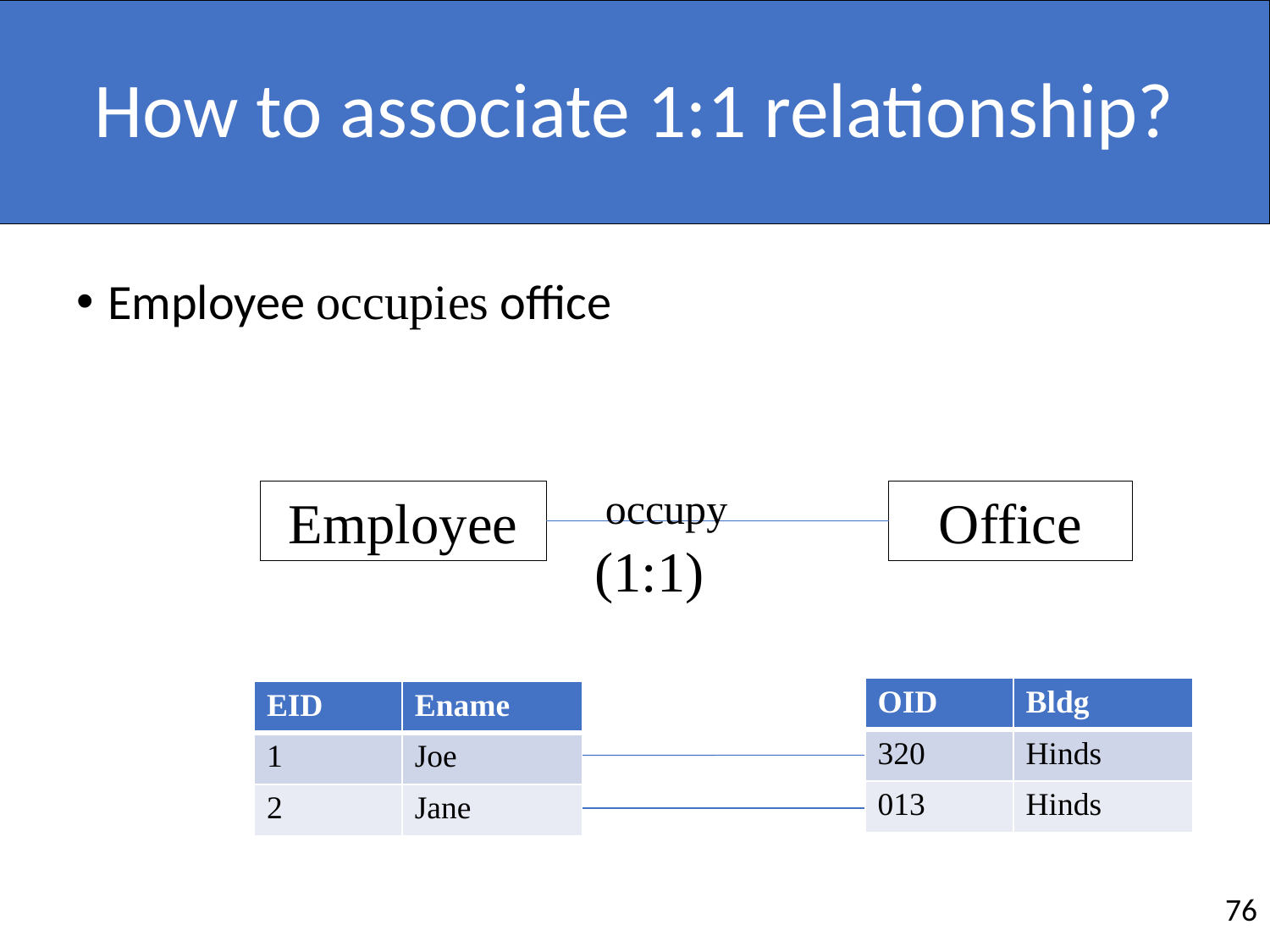

# How to associate 1:1 relationship?
Employee occupies office
 occupy	(1:1)
Employee
Office
| OID | Bldg |
| --- | --- |
| 320 | Hinds |
| 013 | Hinds |
| EID | Ename |
| --- | --- |
| 1 | Joe |
| 2 | Jane |
76